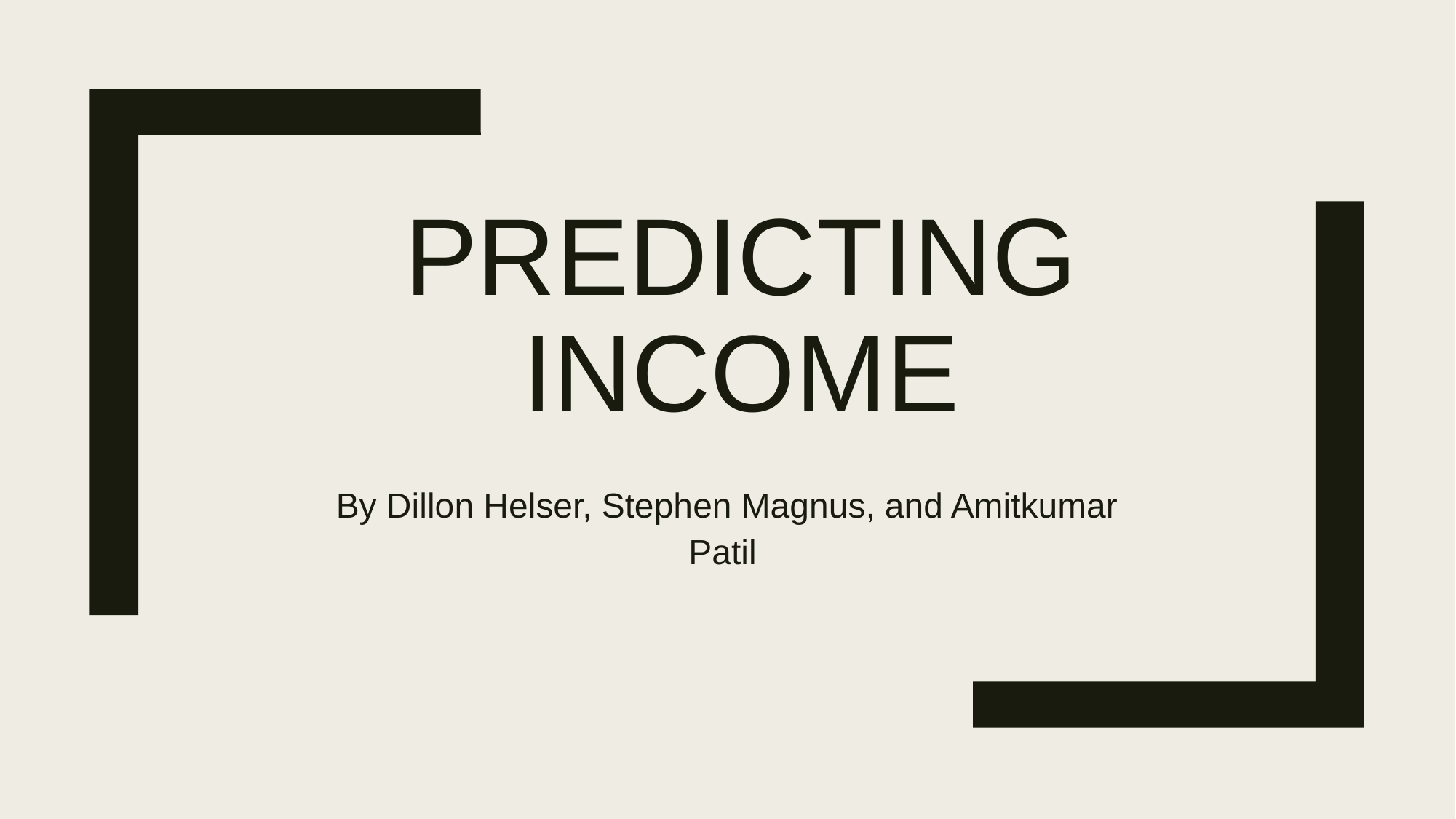

# Predicting income
By Dillon Helser, Stephen Magnus, and Amitkumar Patil